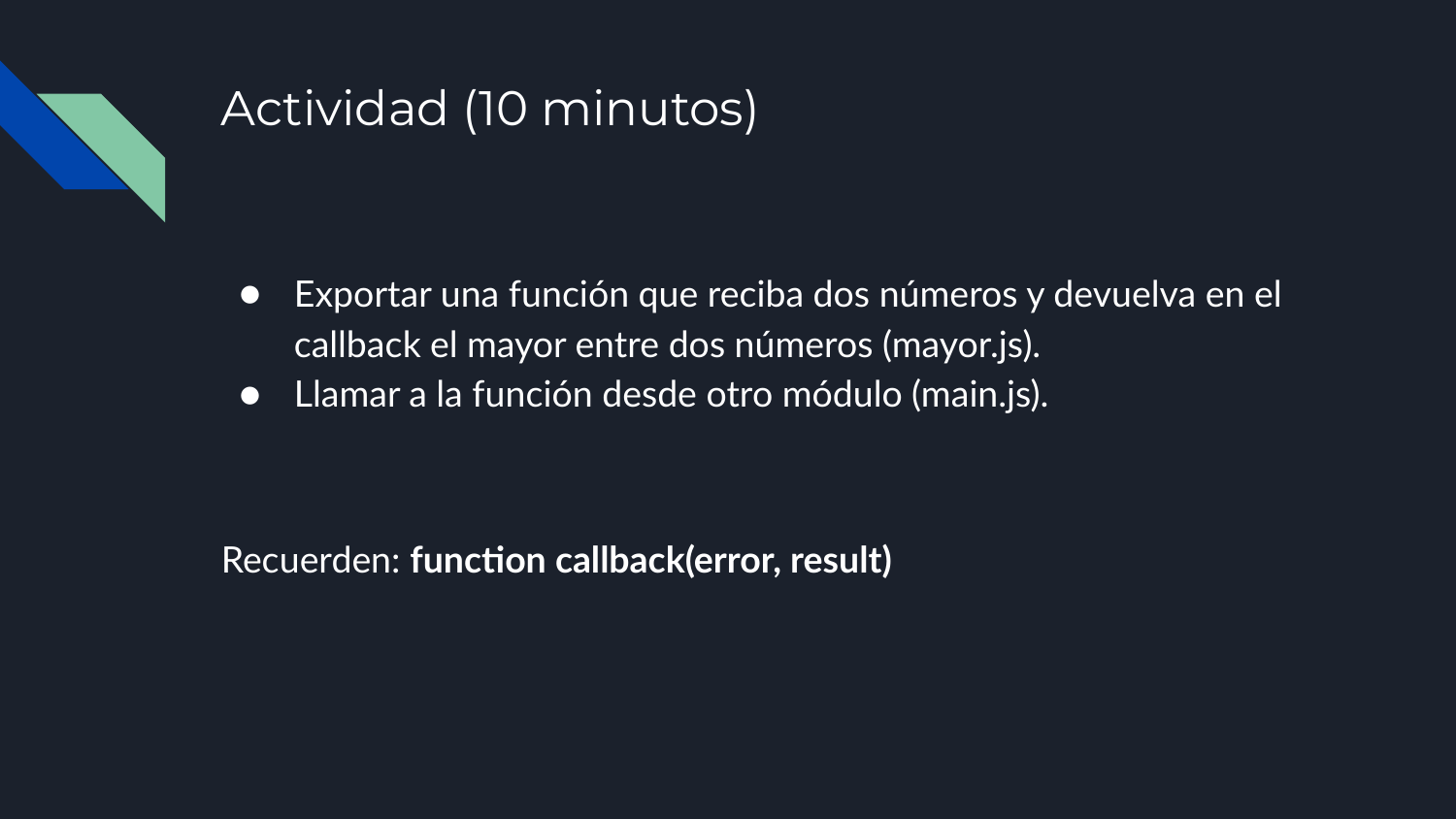

# Actividad (10 minutos)
Exportar una función que reciba dos números y devuelva en el callback el mayor entre dos números (mayor.js).
Llamar a la función desde otro módulo (main.js).

Recuerden: function callback(error, result)